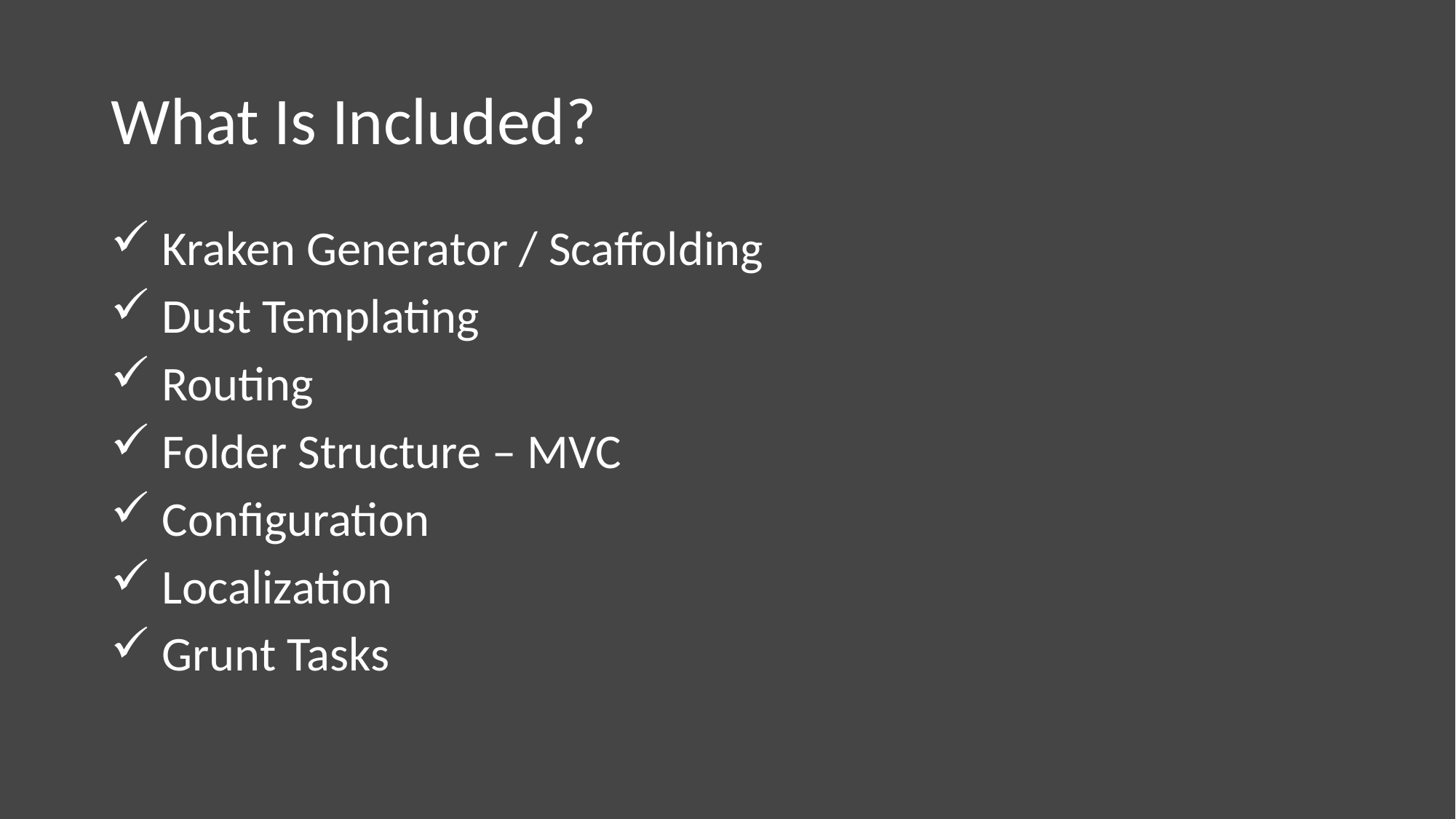

# What Is Included?
 Kraken Generator / Scaffolding
 Dust Templating
 Routing
 Folder Structure – MVC
 Configuration
 Localization
 Grunt Tasks